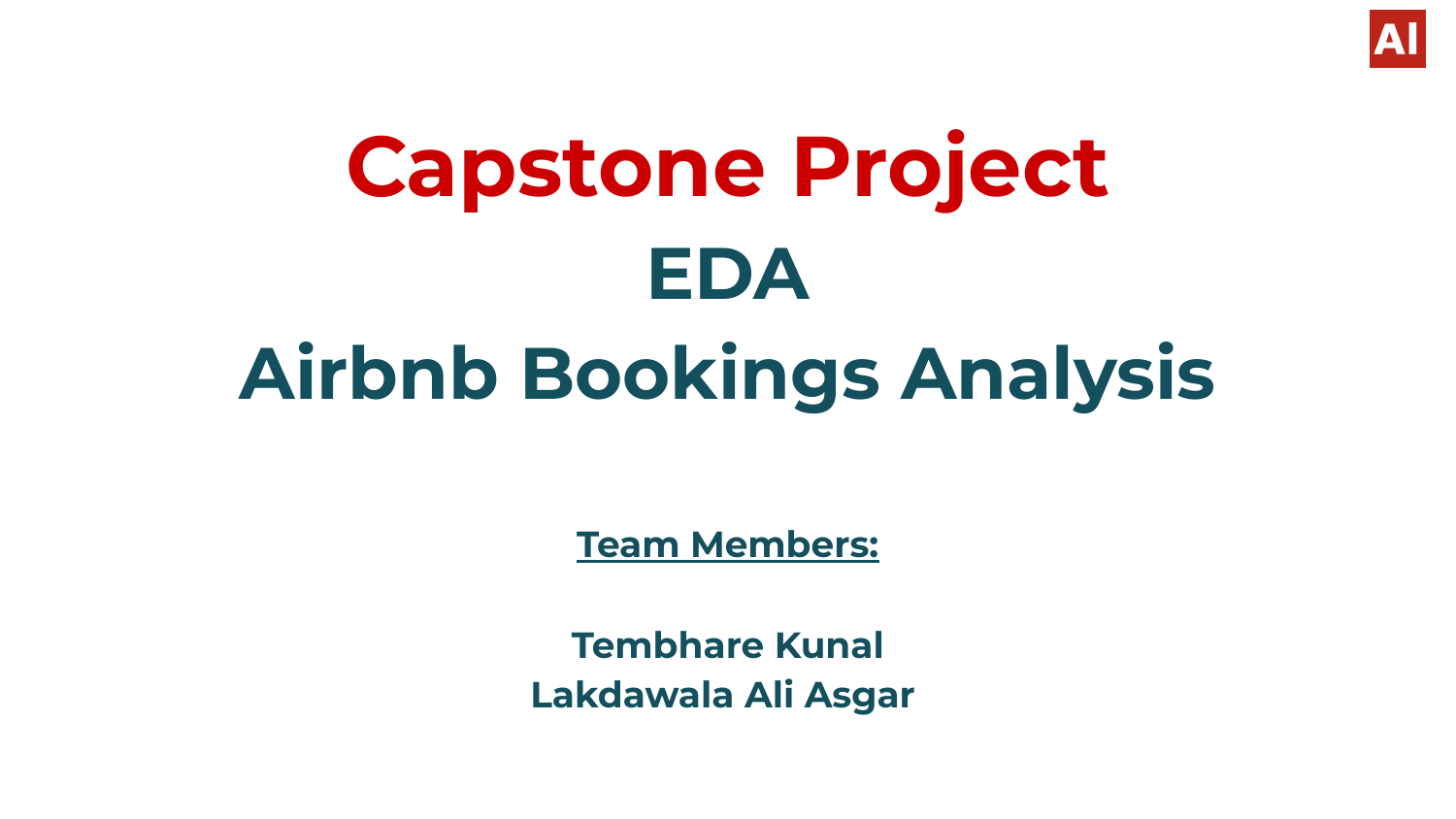

# Capstone Project
EDA
Airbnb Bookings Analysis

Team Members:

Tembhare Kunal
Lakdawala Ali Asgar